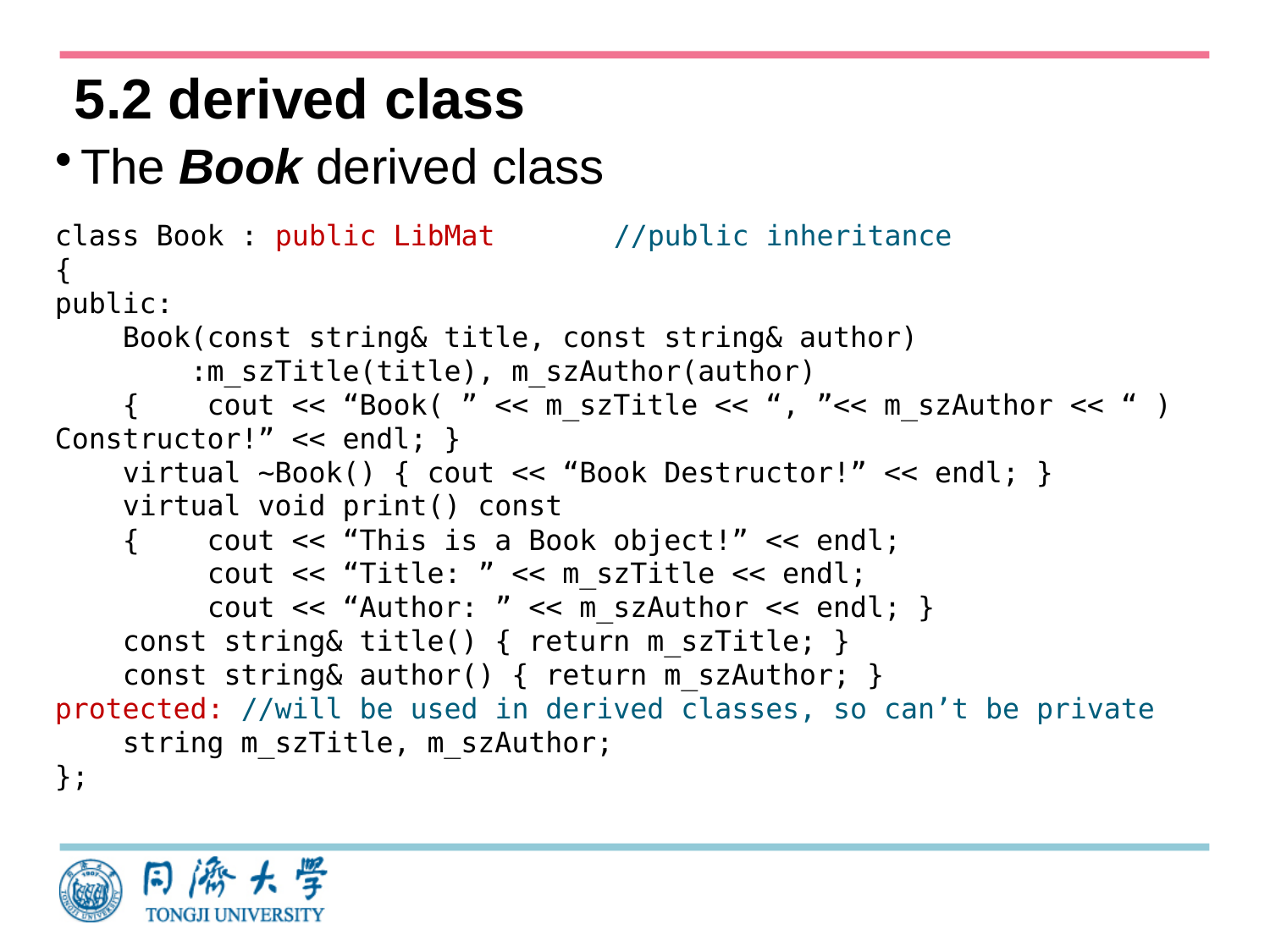

# 5.2 derived class
The Book derived class
class Book : public LibMat	   //public inheritance
{
public:
    Book(const string& title, const string& author)
        :m_szTitle(title), m_szAuthor(author)
    {    cout << “Book( ” << m_szTitle << “, ”<< m_szAuthor << “ ) Constructor!” << endl; }
    virtual ~Book() { cout << “Book Destructor!” << endl; }
    virtual void print() const
    {    cout << “This is a Book object!” << endl;
         cout << “Title: ” << m_szTitle << endl;
         cout << “Author: ” << m_szAuthor << endl; }
    const string& title() { return m_szTitle; }
    const string& author() { return m_szAuthor; }
protected: //will be used in derived classes, so can’t be private
    string m_szTitle, m_szAuthor;
};